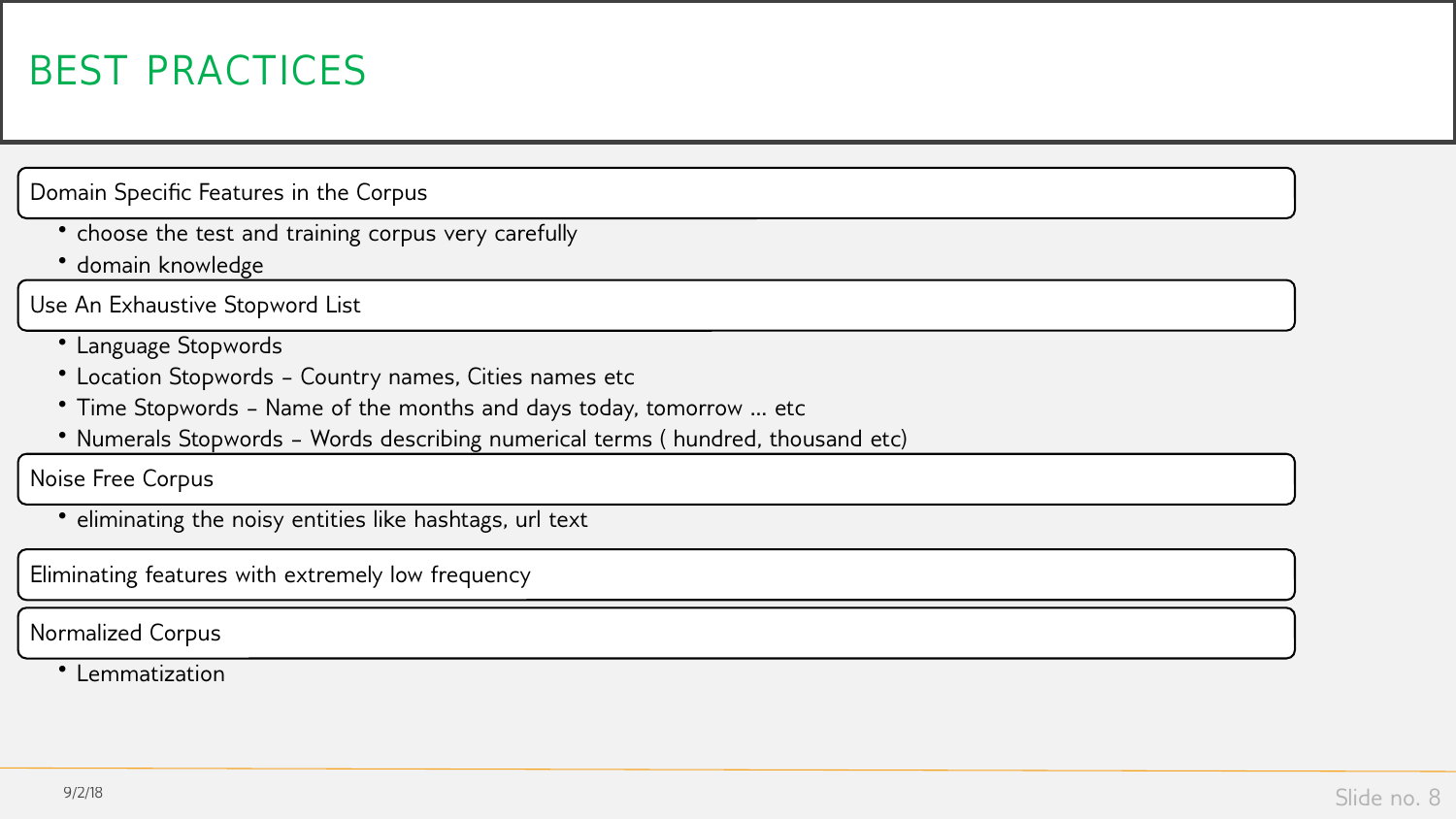

# Best practices
Domain Specific Features in the Corpus
choose the test and training corpus very carefully
domain knowledge
Use An Exhaustive Stopword List
Language Stopwords
Location Stopwords – Country names, Cities names etc
Time Stopwords – Name of the months and days today, tomorrow … etc
Numerals Stopwords – Words describing numerical terms ( hundred, thousand etc)
Noise Free Corpus
eliminating the noisy entities like hashtags, url text
Eliminating features with extremely low frequency
Normalized Corpus
Lemmatization
9/2/18
Slide no. 8